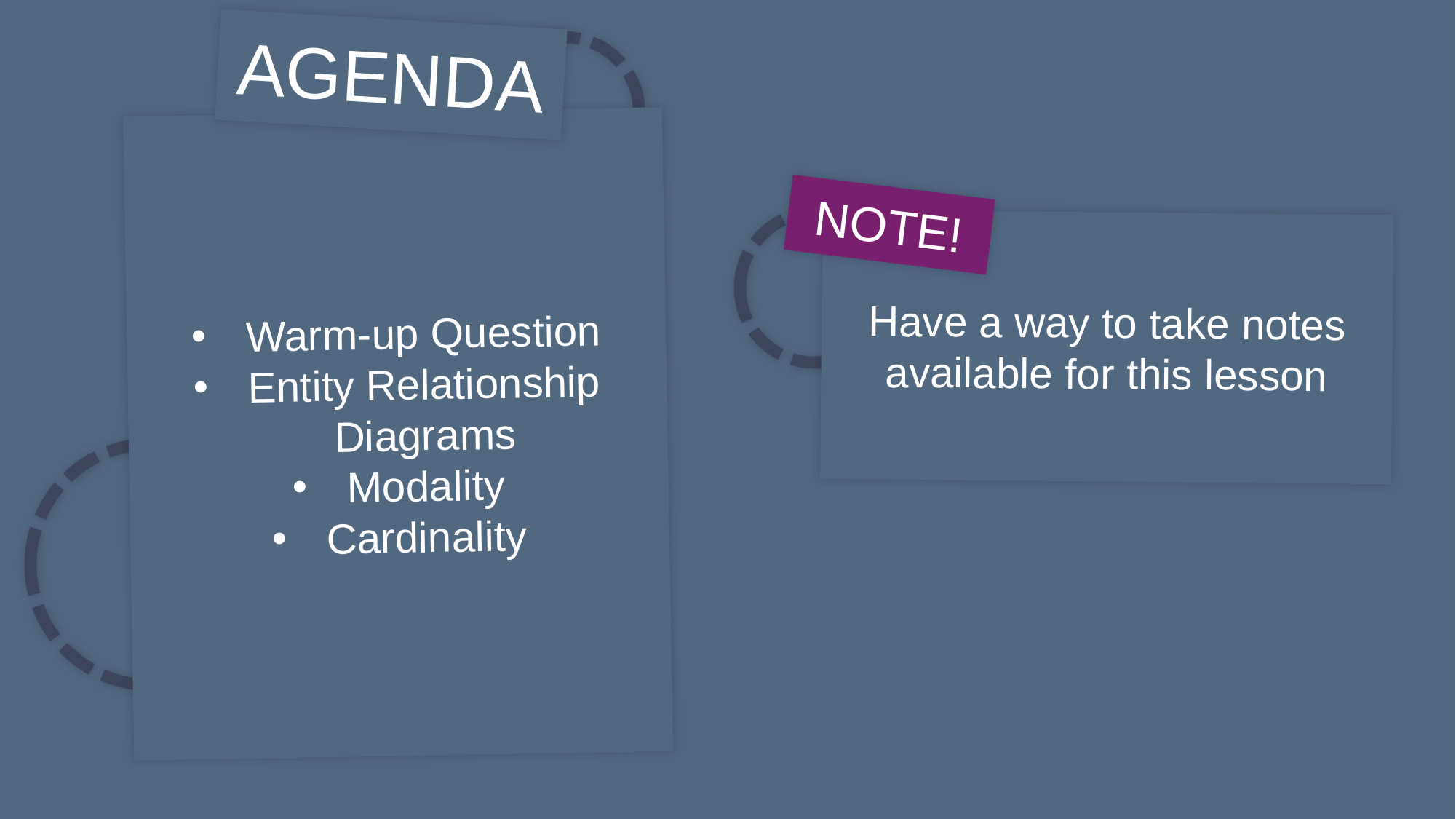

AGENDA

Warm-up Question
Entity Relationship Diagrams
Modality
Cardinality
NOTE!
Have a way to take notes available for this lesson